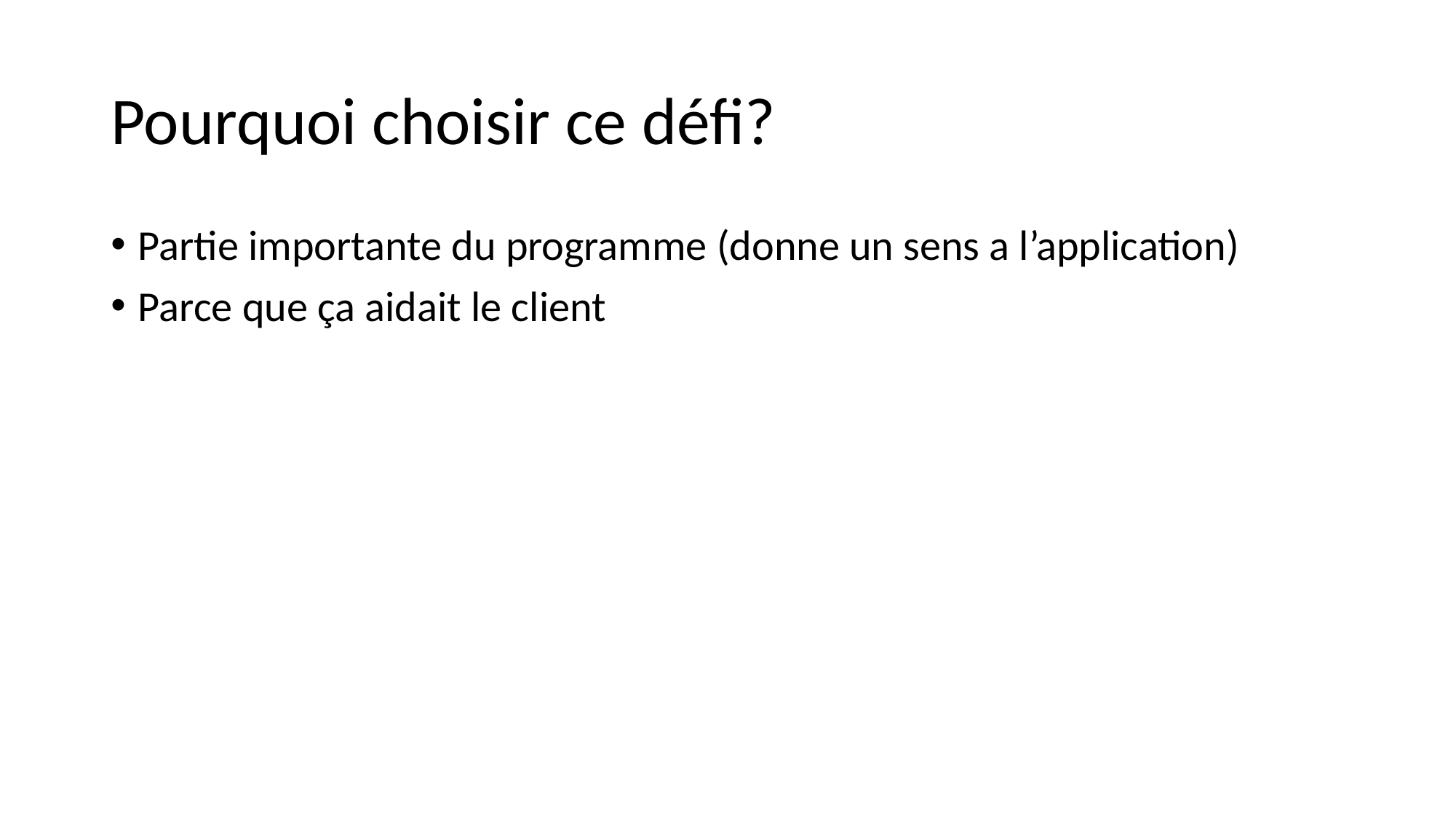

# Pourquoi choisir ce défi?
Partie importante du programme (donne un sens a l’application)
Parce que ça aidait le client